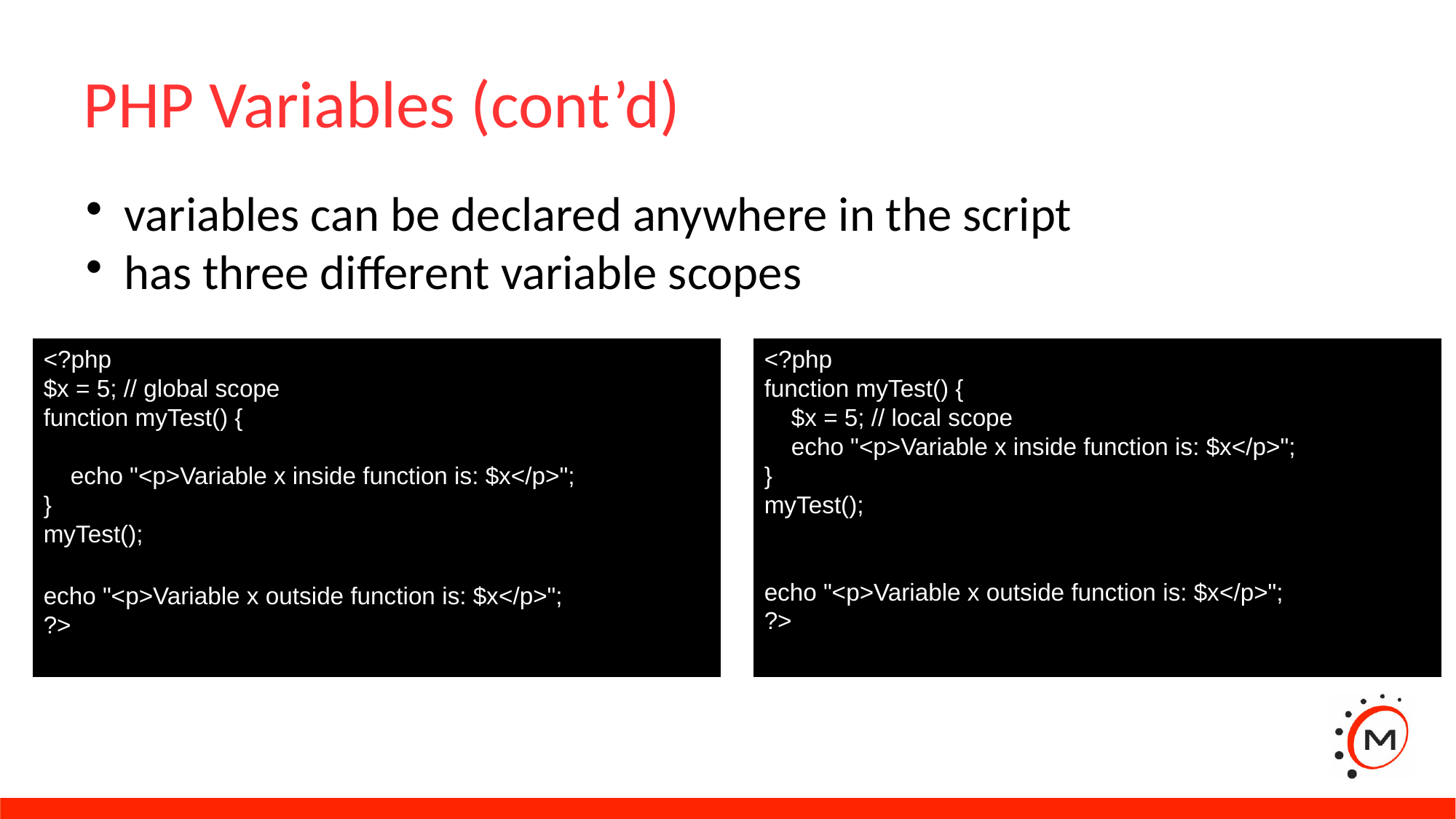

PHP Variables (cont’d)
variables can be declared anywhere in the script
has three different variable scopes

<?php
$x = 5; // global scope
function myTest() {

    echo "<p>Variable x inside function is: $x</p>";
}
myTest();

echo "<p>Variable x outside function is: $x</p>";
?>
<?php
function myTest() {
    $x = 5; // local scope
    echo "<p>Variable x inside function is: $x</p>";
}
myTest();

echo "<p>Variable x outside function is: $x</p>";
?>